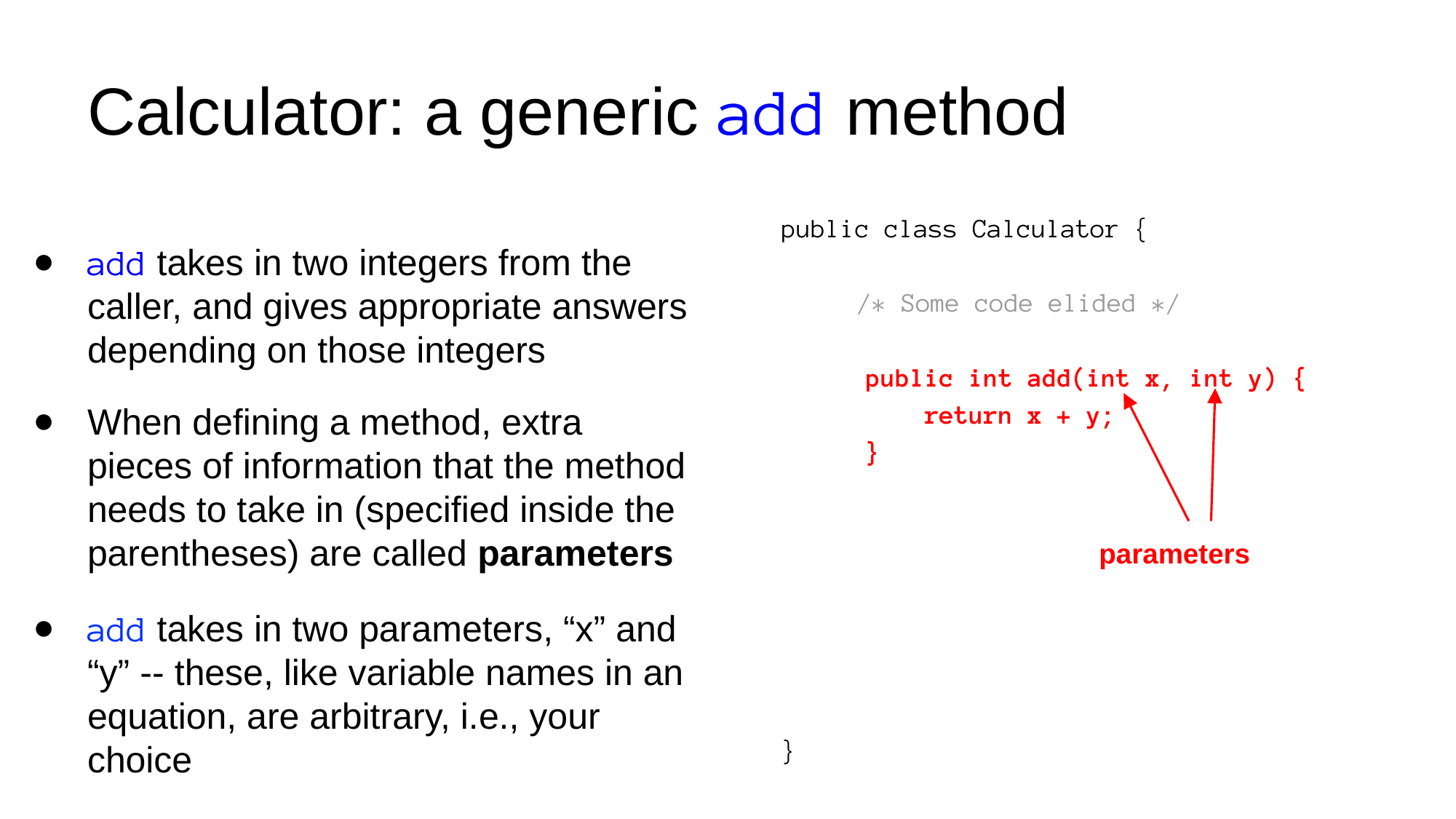

# Calculator: a generic add method
add takes in two integers from the caller, and gives appropriate answers depending on those integers
public class Calculator {

/* Some code elided */

	public int add(int x, int y) {
	    return x + y;
	}

}
When defining a method, extra pieces of information that the method needs to take in (specified inside the parentheses) are called parameters
add takes in two parameters, “x” and “y” -- these, like variable names in an equation, are arbitrary, i.e., your choice
parameters